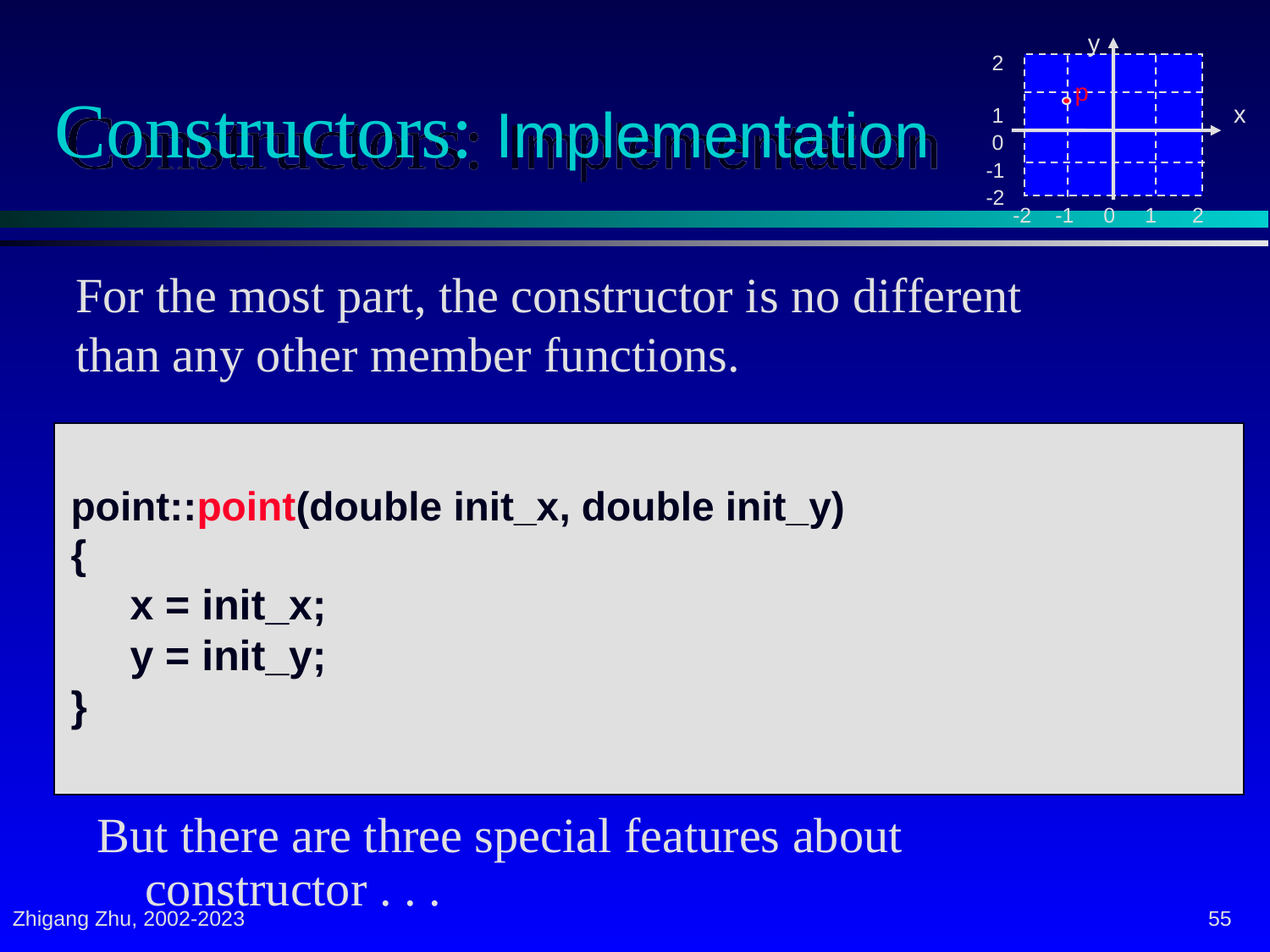

y

 2
 1
 0
-1
-2

 -2    -1     0     1      2
p
x

# Constructors: Implementation
For the most part, the constructor is no different than any other member functions.

point::point(double init_x, double init_y)
{
     x = init_x;
     y = init_y;
}

But there are three special features about constructor . . .